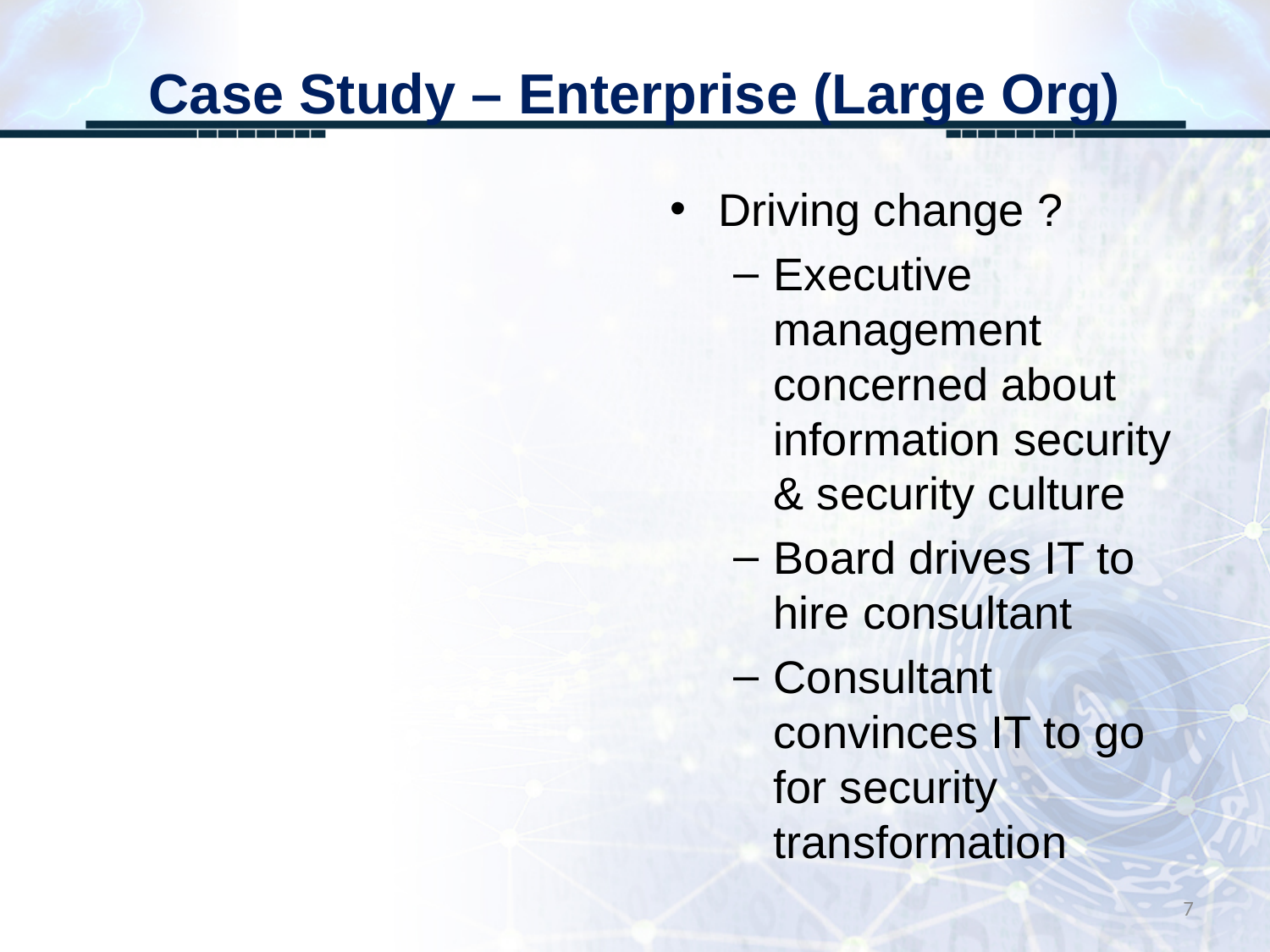

# Case Study – Enterprise (Large Org)
Driving change ?
Executive management concerned about information security & security culture
Board drives IT to hire consultant
Consultant convinces IT to go for security transformation
7